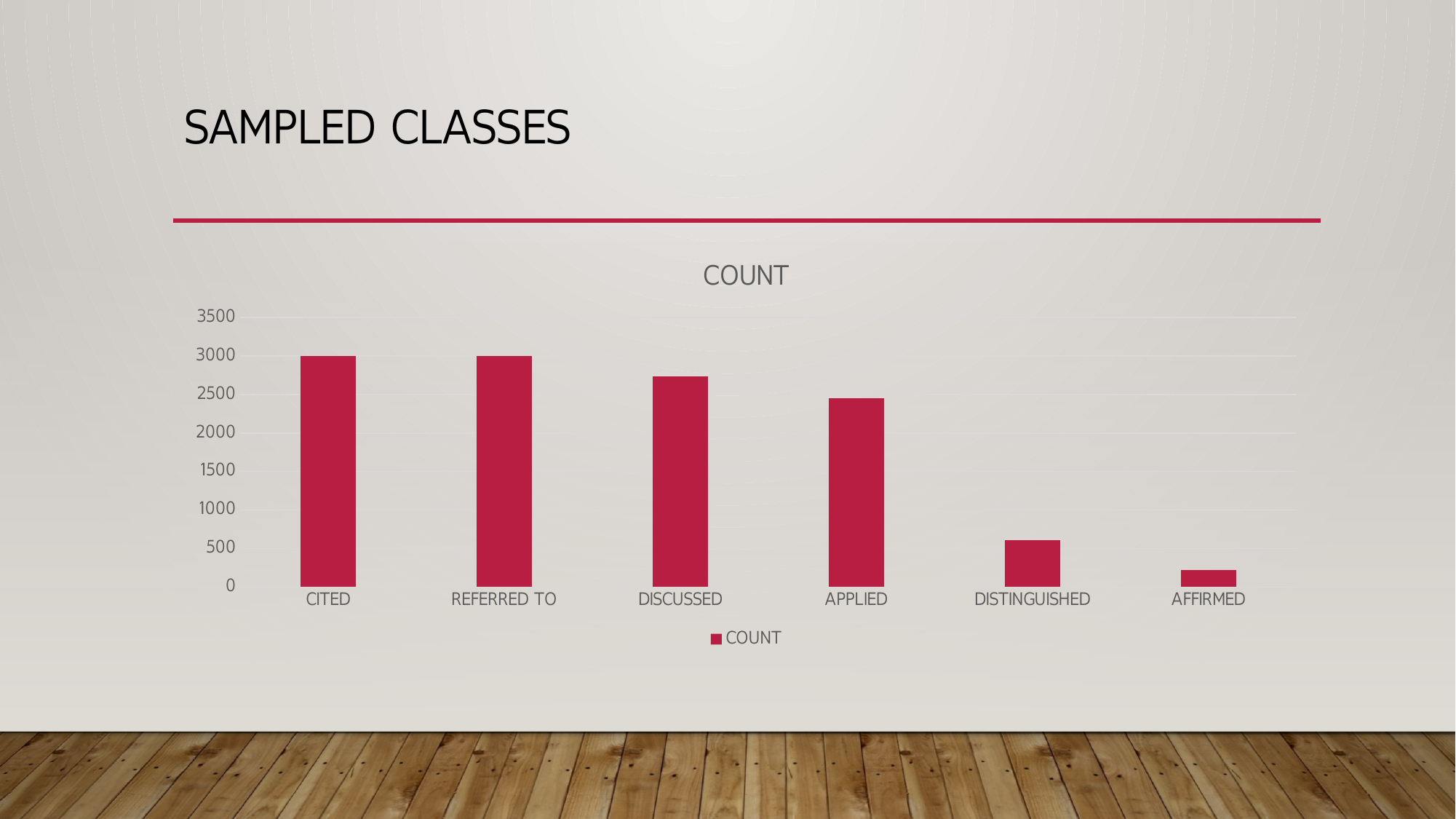

# SAMPLED CLASSES

### Chart:

| Category | COUNT |
|---|---|
| CITED | 3000.0 |
| REFERRED TO | 3000.0 |
| DISCUSSED | 2736.0 |
| APPLIED | 2448.0 |
| DISTINGUISHED | 608.0 |
| AFFIRMED | 221.0 |